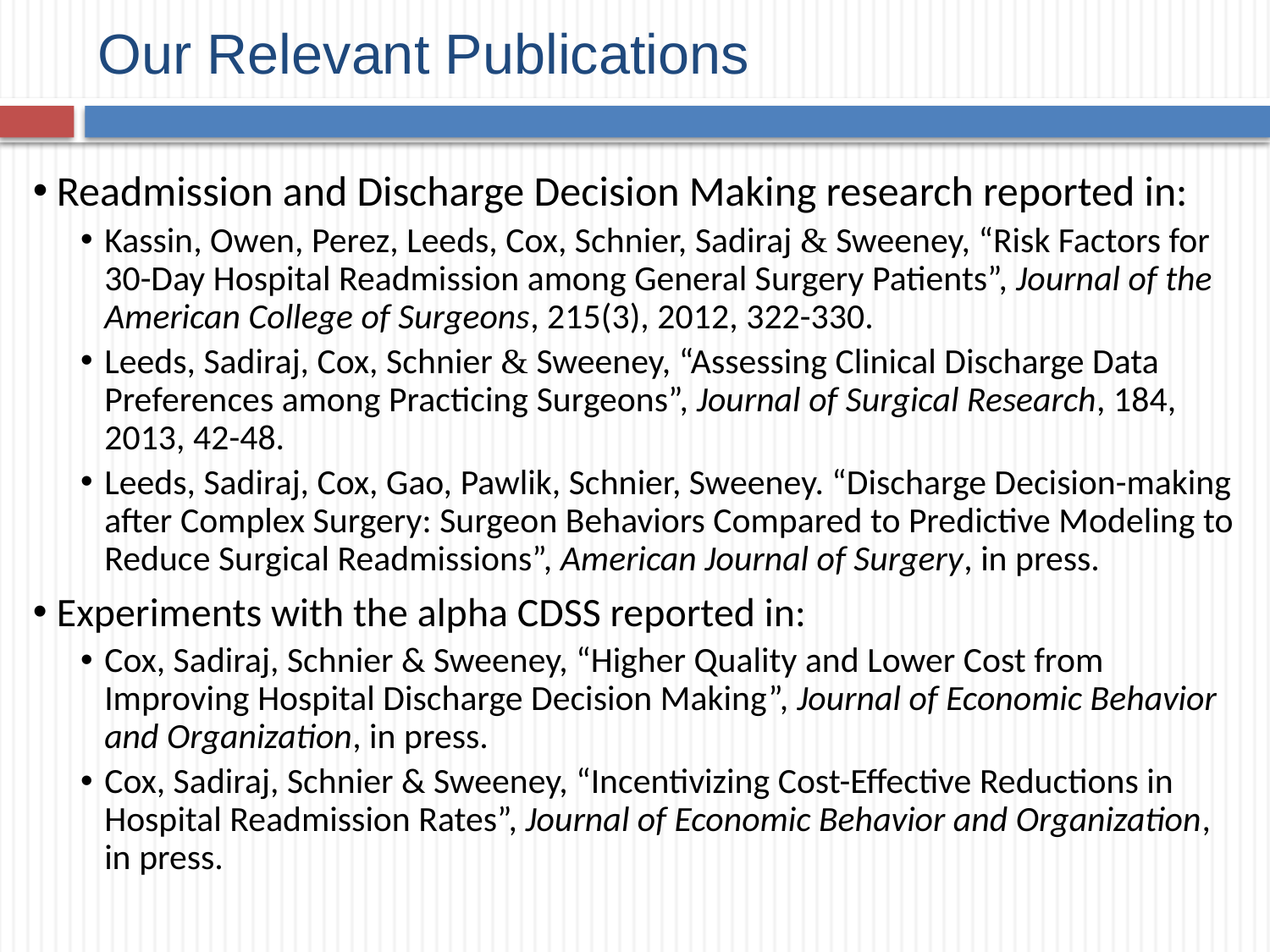

# Our Relevant Publications
Readmission and Discharge Decision Making research reported in:
Kassin, Owen, Perez, Leeds, Cox, Schnier, Sadiraj & Sweeney, “Risk Factors for 30-Day Hospital Readmission among General Surgery Patients”, Journal of the American College of Surgeons, 215(3), 2012, 322-330.
Leeds, Sadiraj, Cox, Schnier & Sweeney, “Assessing Clinical Discharge Data Preferences among Practicing Surgeons”, Journal of Surgical Research, 184, 2013, 42-48.
Leeds, Sadiraj, Cox, Gao, Pawlik, Schnier, Sweeney. “Discharge Decision-making after Complex Surgery: Surgeon Behaviors Compared to Predictive Modeling to Reduce Surgical Readmissions”, American Journal of Surgery, in press.
Experiments with the alpha CDSS reported in:
Cox, Sadiraj, Schnier & Sweeney, “Higher Quality and Lower Cost from Improving Hospital Discharge Decision Making”, Journal of Economic Behavior and Organization, in press.
Cox, Sadiraj, Schnier & Sweeney, “Incentivizing Cost-Effective Reductions in Hospital Readmission Rates”, Journal of Economic Behavior and Organization, in press.